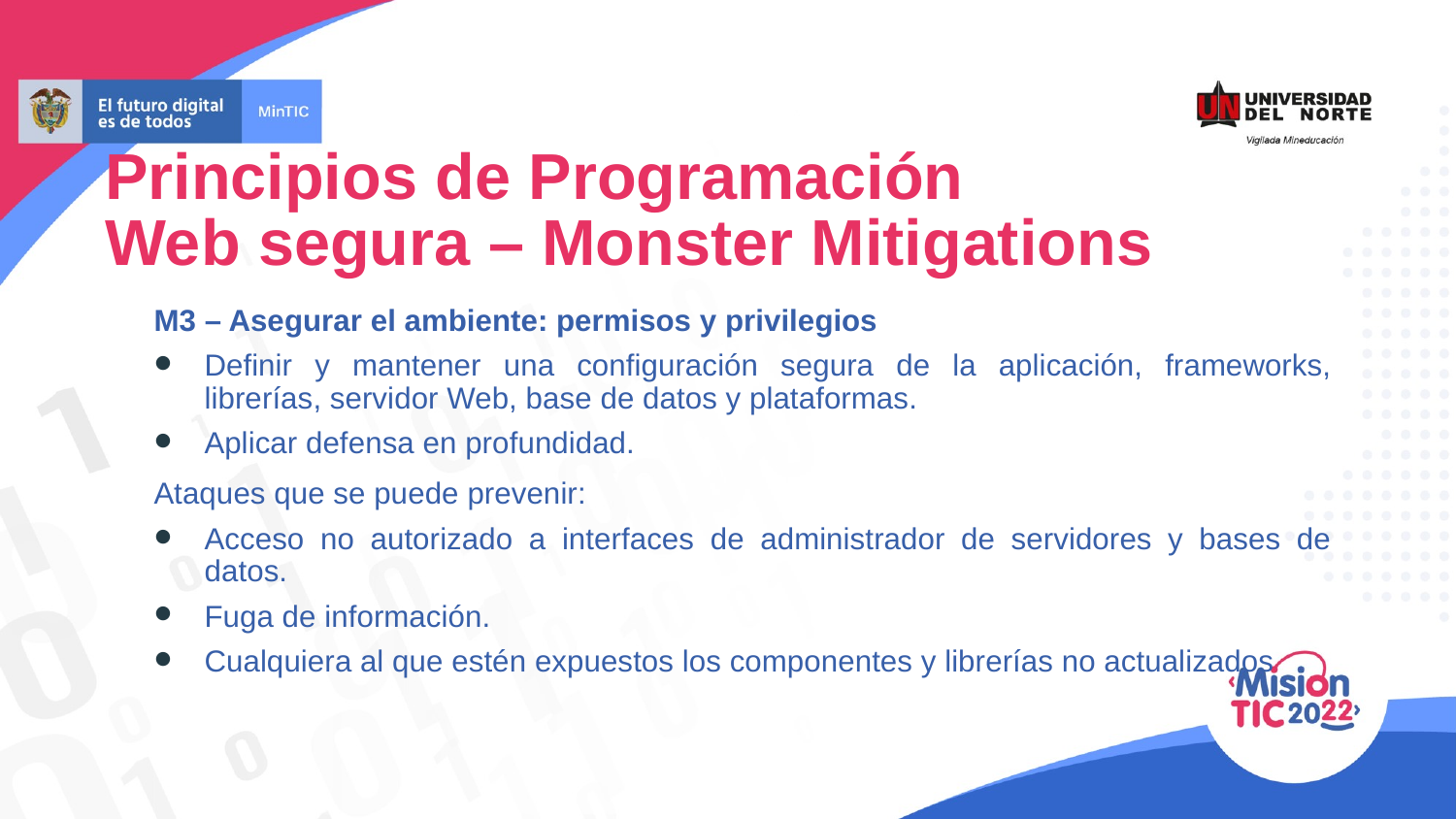

Principios de Programación
Web segura – Monster Mitigations
M3 – Asegurar el ambiente: permisos y privilegios
Definir y mantener una configuración segura de la aplicación, frameworks, librerías, servidor Web, base de datos y plataformas.
Aplicar defensa en profundidad.
Ataques que se puede prevenir:
Acceso no autorizado a interfaces de administrador de servidores y bases de datos.
Fuga de información.
Cualquiera al que estén expuestos los componentes y librerías no actualizados